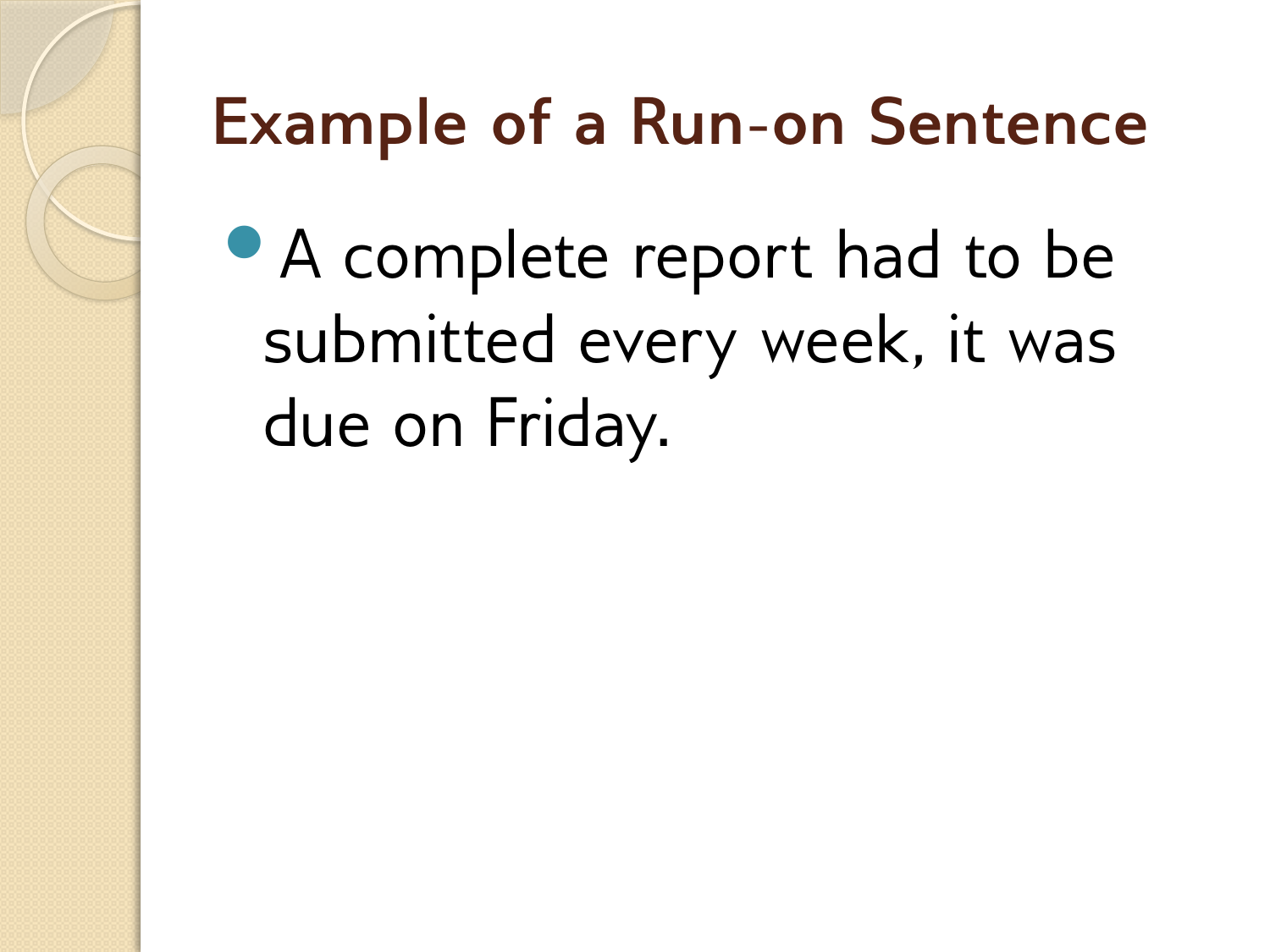

# Example of a Run-on Sentence
A complete report had to be submitted every week, it was due on Friday.